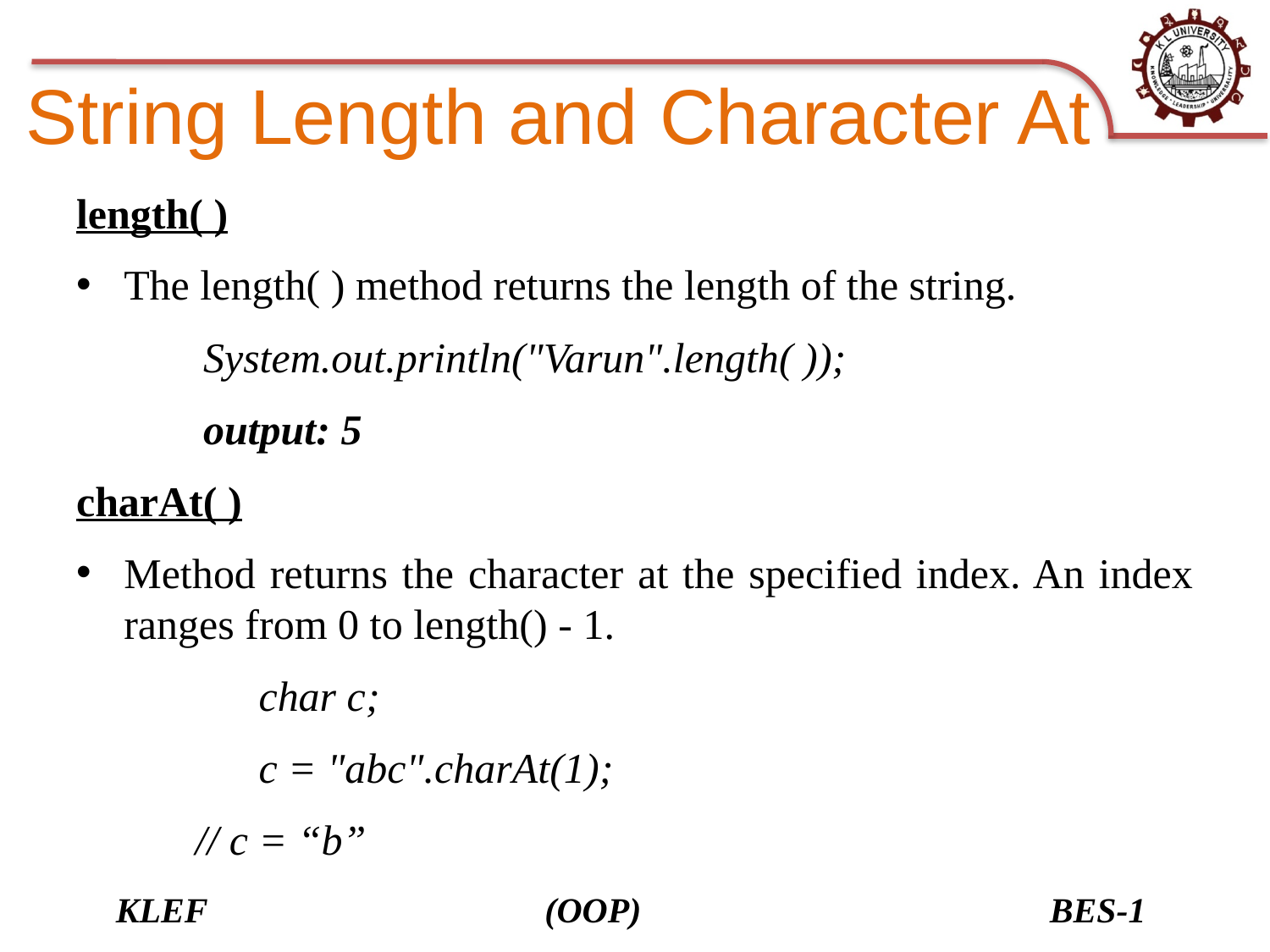

# String Length and Character At
length( )
The length( ) method returns the length of the string.
	System.out.println("Varun".length( ));
	output: 5
charAt( )
Method returns the character at the specified index. An index ranges from 0 to length() - 1.
	char c;
	c = "abc".charAt(1);
      // c = “b”

KLEF                                      (OOP)                                              BES-1